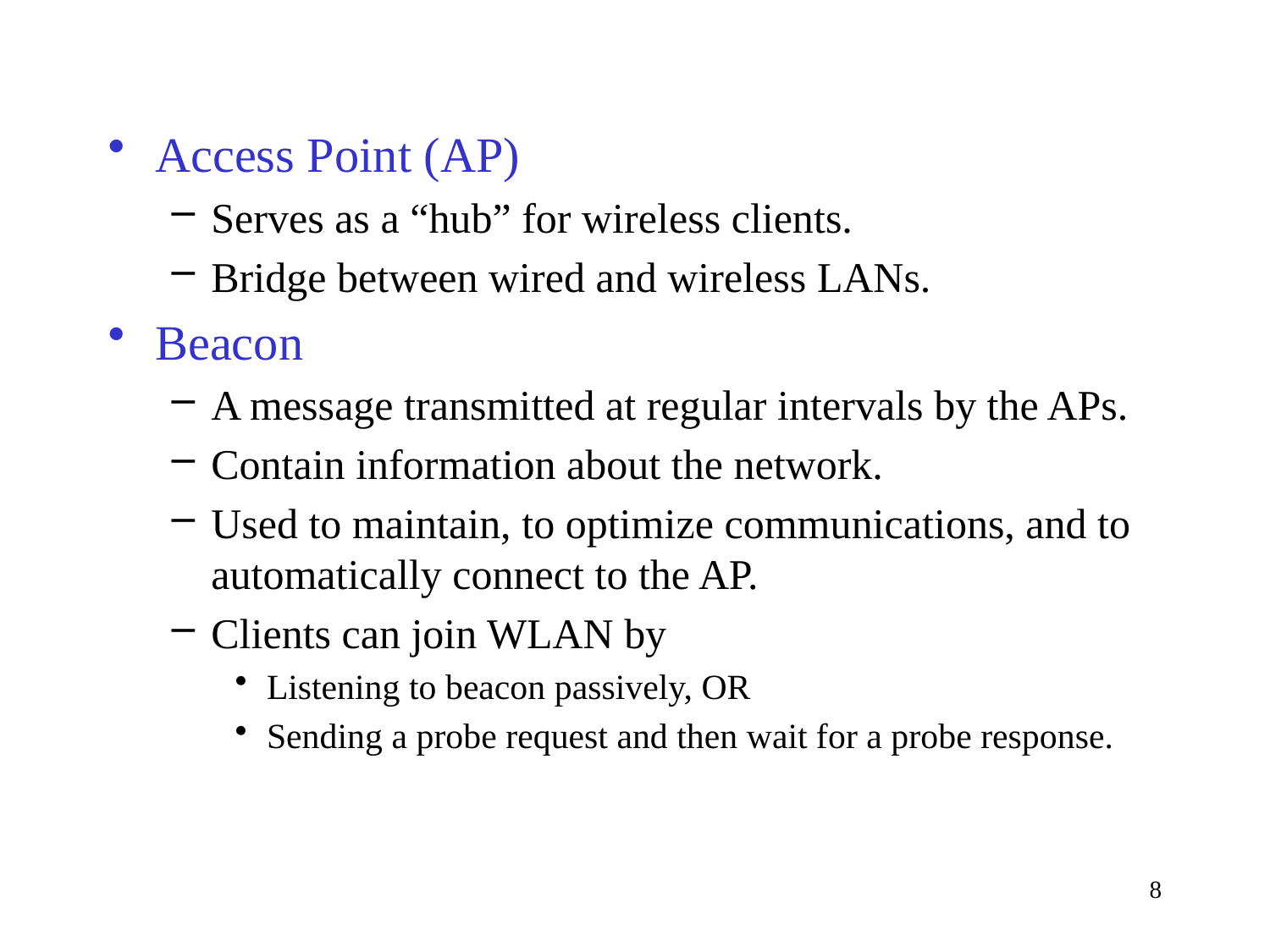

Access Point (AP)
Serves as a “hub” for wireless clients.
Bridge between wired and wireless LANs.
Beacon
A message transmitted at regular intervals by the APs.
Contain information about the network.
Used to maintain, to optimize communications, and to automatically connect to the AP.
Clients can join WLAN by
Listening to beacon passively, OR
Sending a probe request and then wait for a probe response.

8